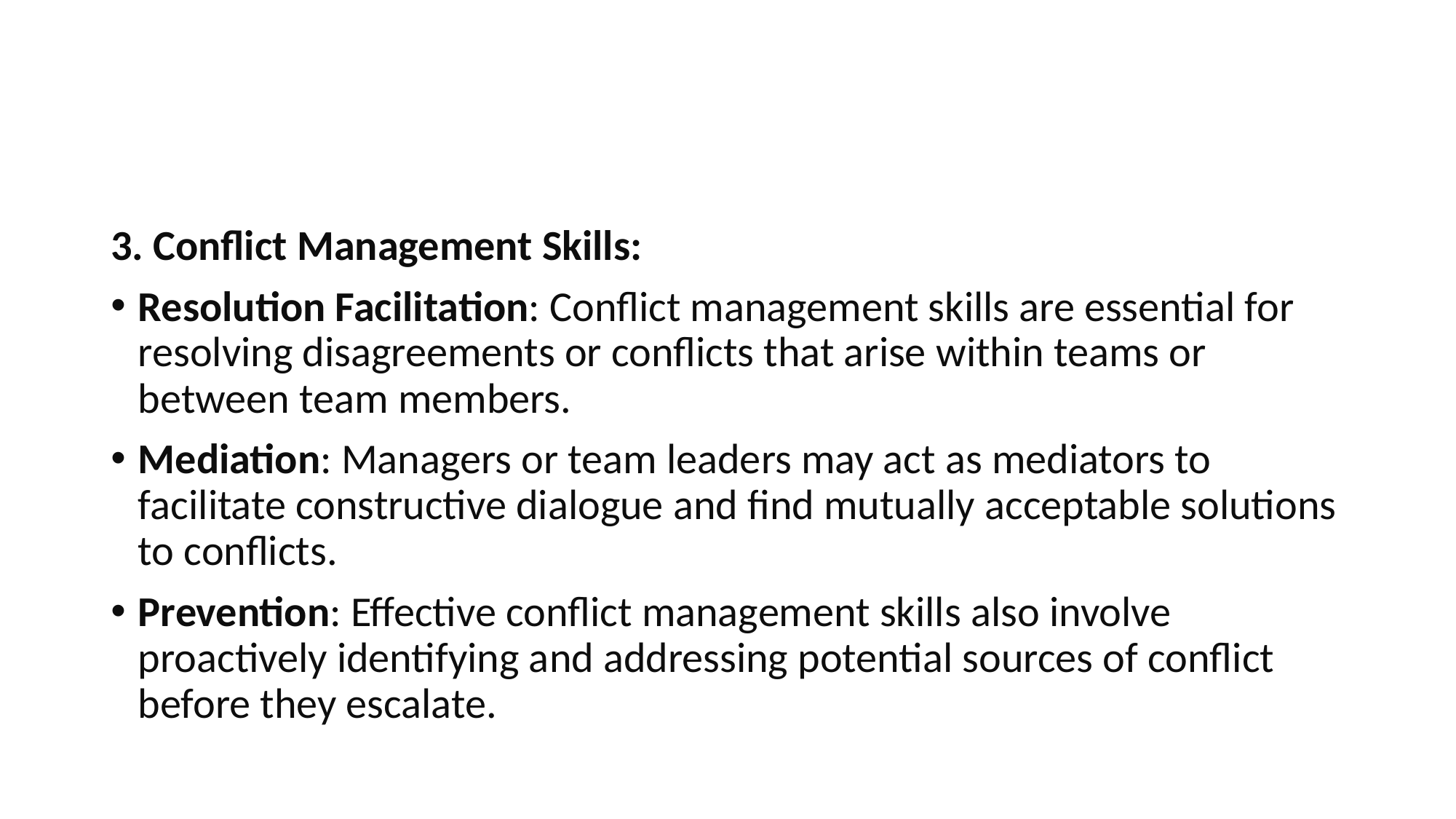

#
3. Conflict Management Skills:
Resolution Facilitation: Conflict management skills are essential for resolving disagreements or conflicts that arise within teams or between team members.
Mediation: Managers or team leaders may act as mediators to facilitate constructive dialogue and find mutually acceptable solutions to conflicts.
Prevention: Effective conflict management skills also involve proactively identifying and addressing potential sources of conflict before they escalate.